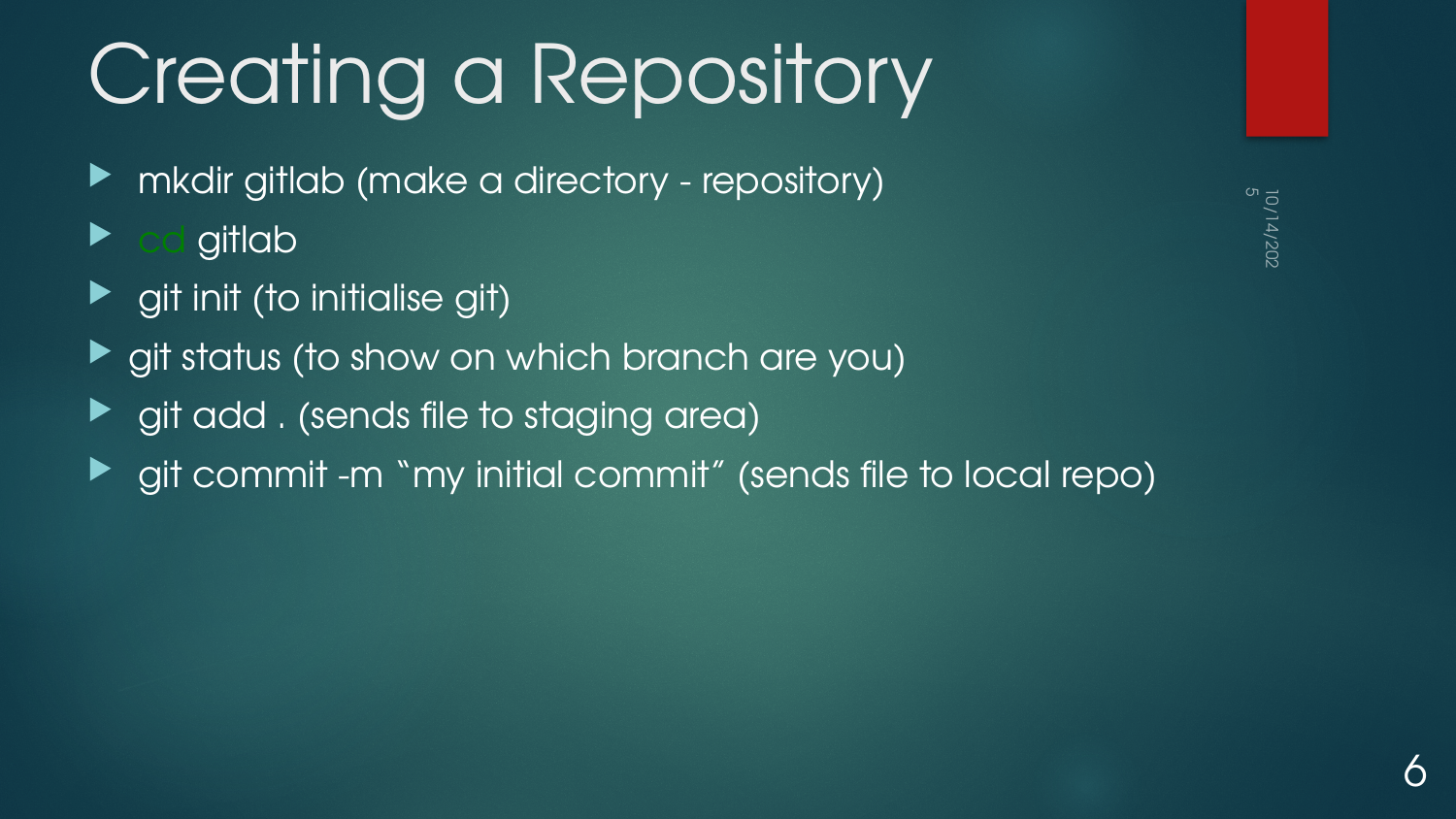

# Creating a Repository
 mkdir gitlab (make a directory - repository)
 cd gitlab
 git init (to initialise git)
git status (to show on which branch are you)
 git add . (sends file to staging area)
 git commit -m “my initial commit” (sends file to local repo)
10/14/2025

6